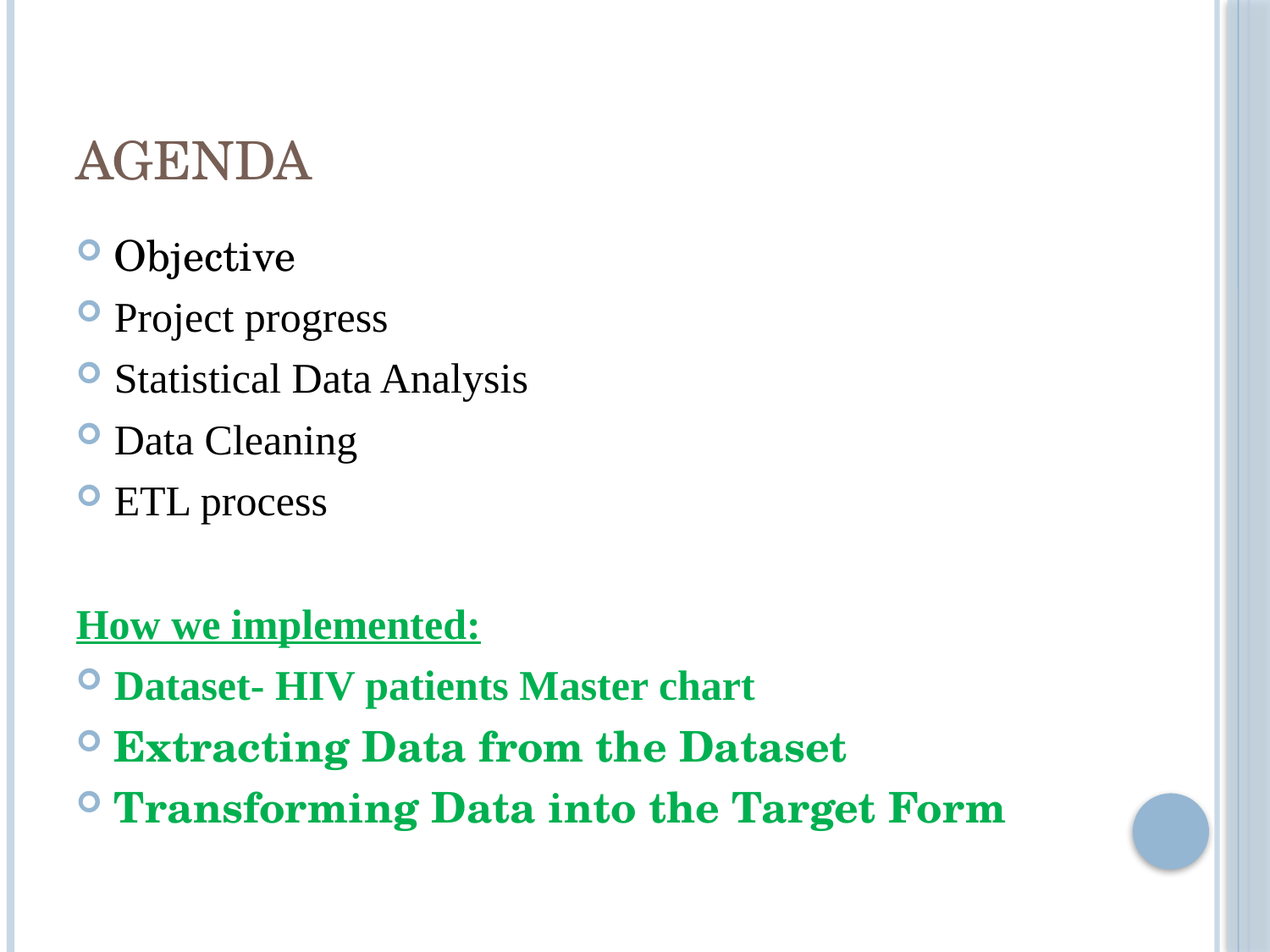

# AGENDA
Objective
Project progress
Statistical Data Analysis
Data Cleaning
ETL process

How we implemented:
Dataset- HIV patients Master chart
Extracting Data from the Dataset
Transforming Data into the Target Form